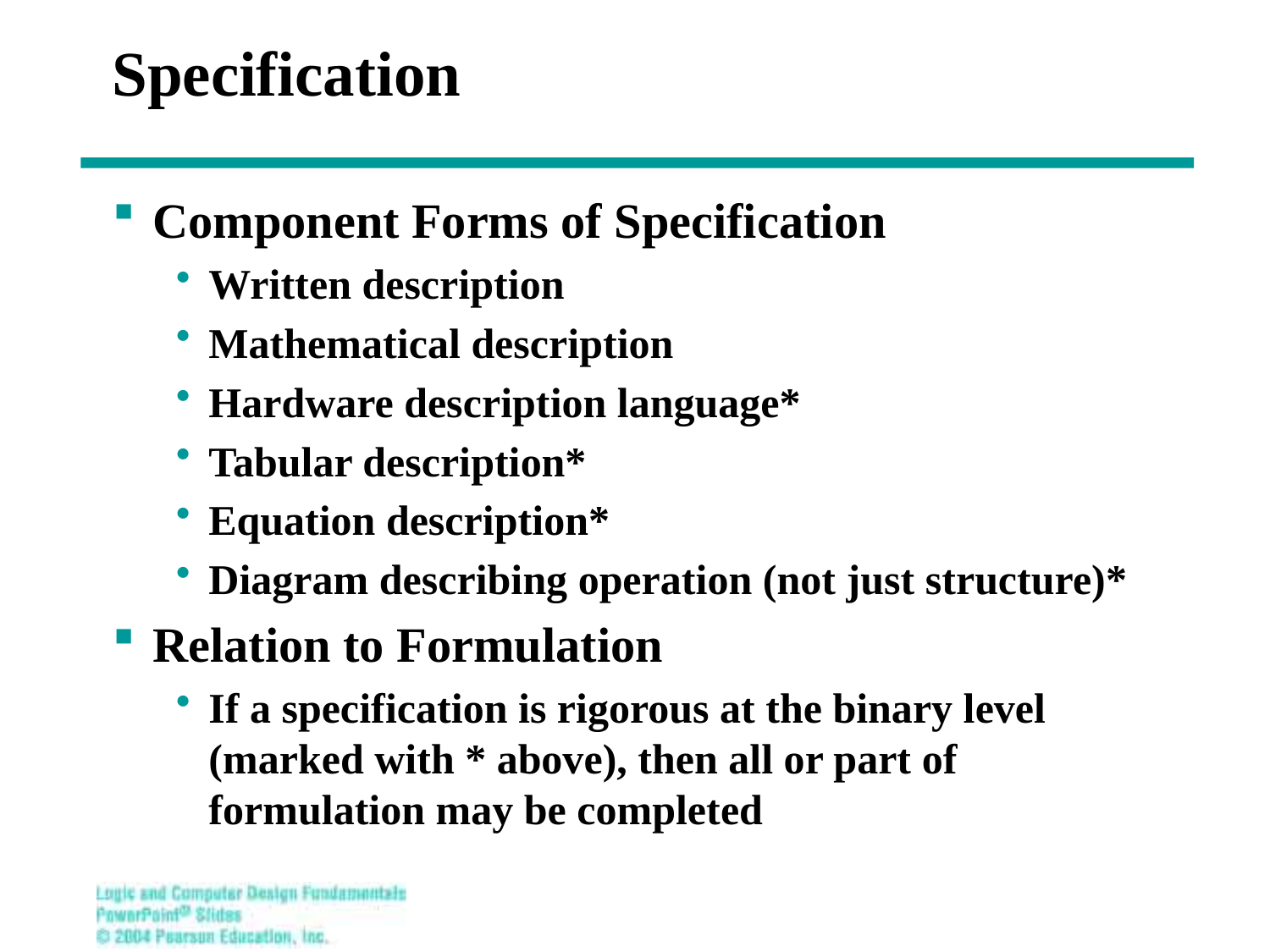

# Specification
Component Forms of Specification
Written description
Mathematical description
Hardware description language*
Tabular description*
Equation description*
Diagram describing operation (not just structure)*
Relation to Formulation
If a specification is rigorous at the binary level (marked with * above), then all or part of formulation may be completed